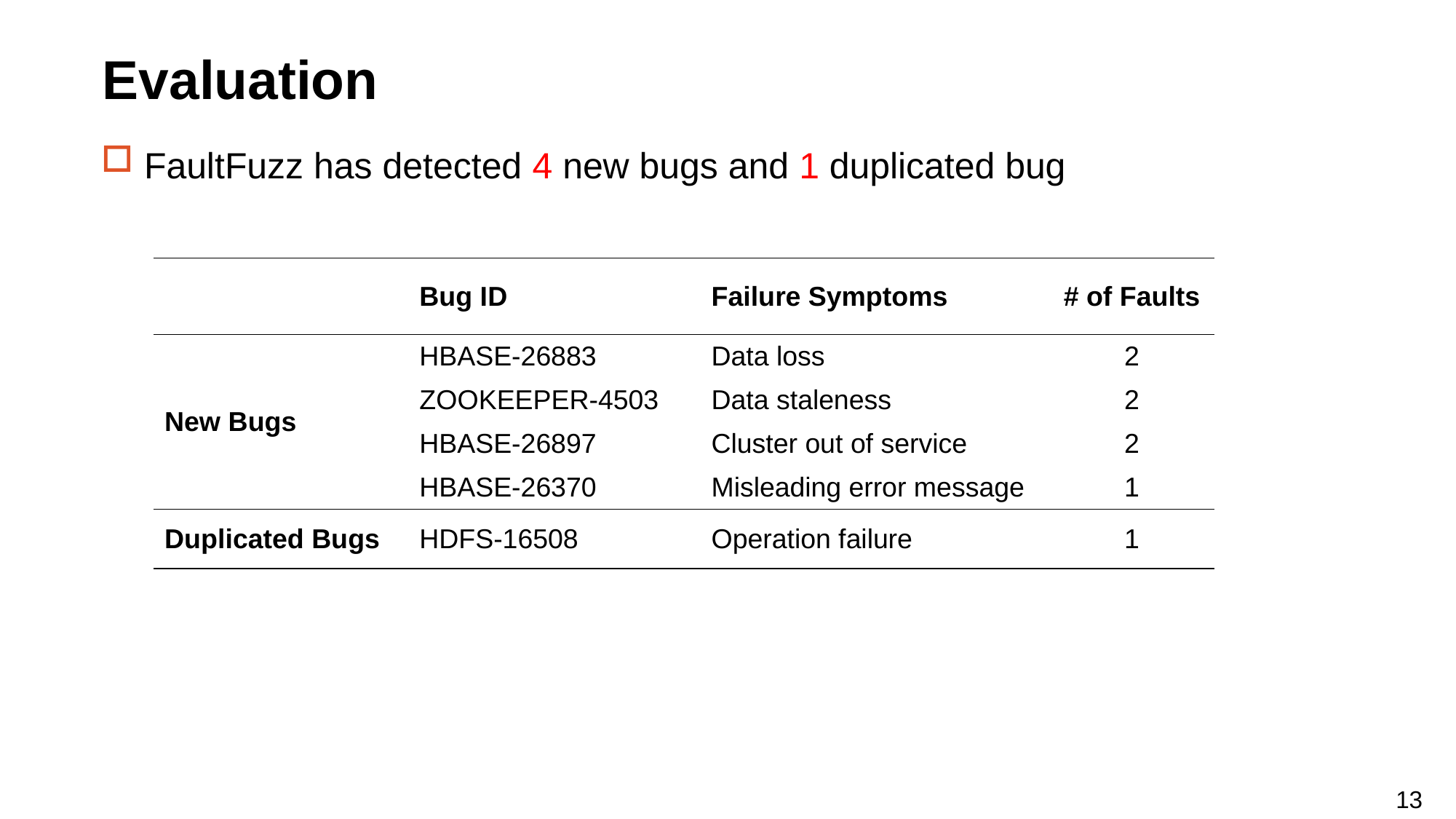

# Evaluation
FaultFuzz has detected 4 new bugs and 1 duplicated bug
|  | Bug ID | Failure Symptoms | # of Faults |
| --- | --- | --- | --- |
| New Bugs | HBASE-26883 | Data loss | 2 |
|  | ZOOKEEPER-4503 | Data staleness | 2 |
|  | HBASE-26897 | Cluster out of service | 2 |
|  | HBASE-26370 | Misleading error message | 1 |
| Duplicated Bugs | HDFS-16508 | Operation failure | 1 |
13